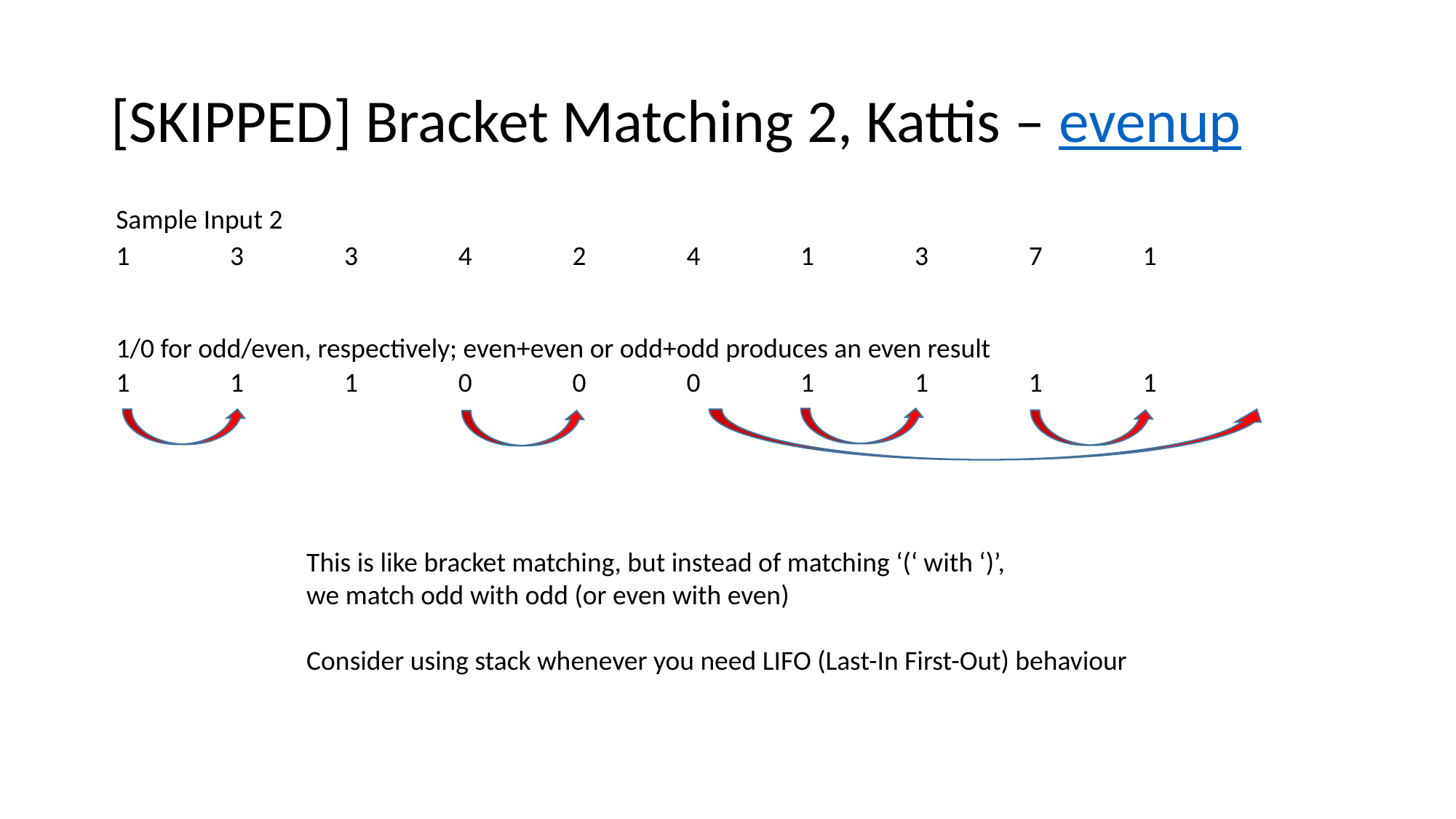

# [SKIPPED] Bracket Matching 2, Kattis – evenup

Sample Input 2
| 1 | 3 | 3 | 4 | 2 | 4 | 1 | 3 | 7 | 1 | 4 |
| --- | --- | --- | --- | --- | --- | --- | --- | --- | --- | --- |
1/0 for odd/even, respectively; even+even or odd+odd produces an even result
| 1 | 1 | 1 | 0 | 0 | 0 | 1 | 1 | 1 | 1 | 0 |
| --- | --- | --- | --- | --- | --- | --- | --- | --- | --- | --- |

This is like bracket matching, but instead of matching ‘(‘ with ‘)’,
we match odd with odd (or even with even)

Consider using stack whenever you need LIFO (Last-In First-Out) behaviour